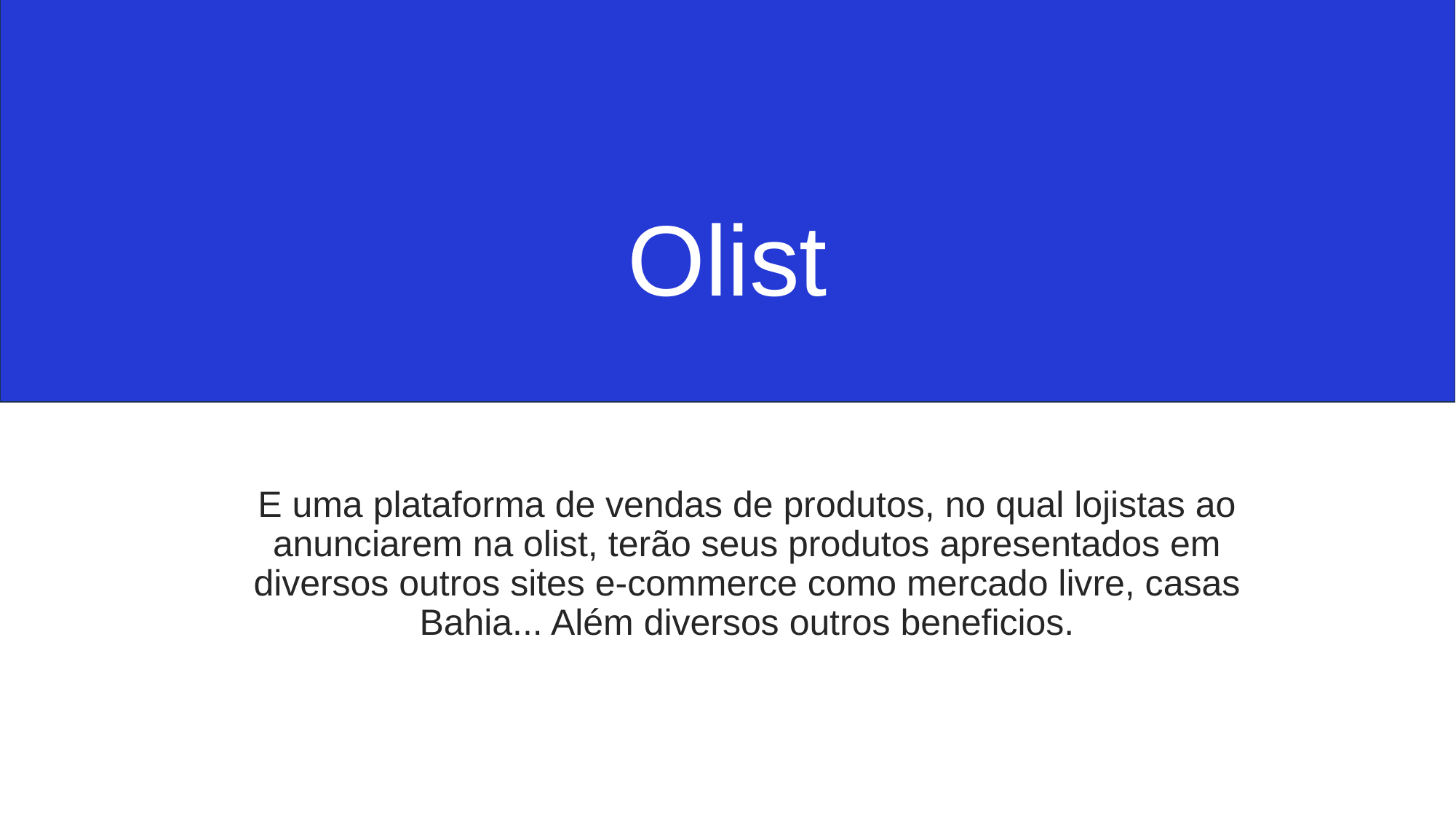

# Olist
E uma plataforma de vendas de produtos, no qual lojistas ao anunciarem na olist, terão seus produtos apresentados em diversos outros sites e-commerce como mercado livre, casas Bahia... Além diversos outros beneficios.